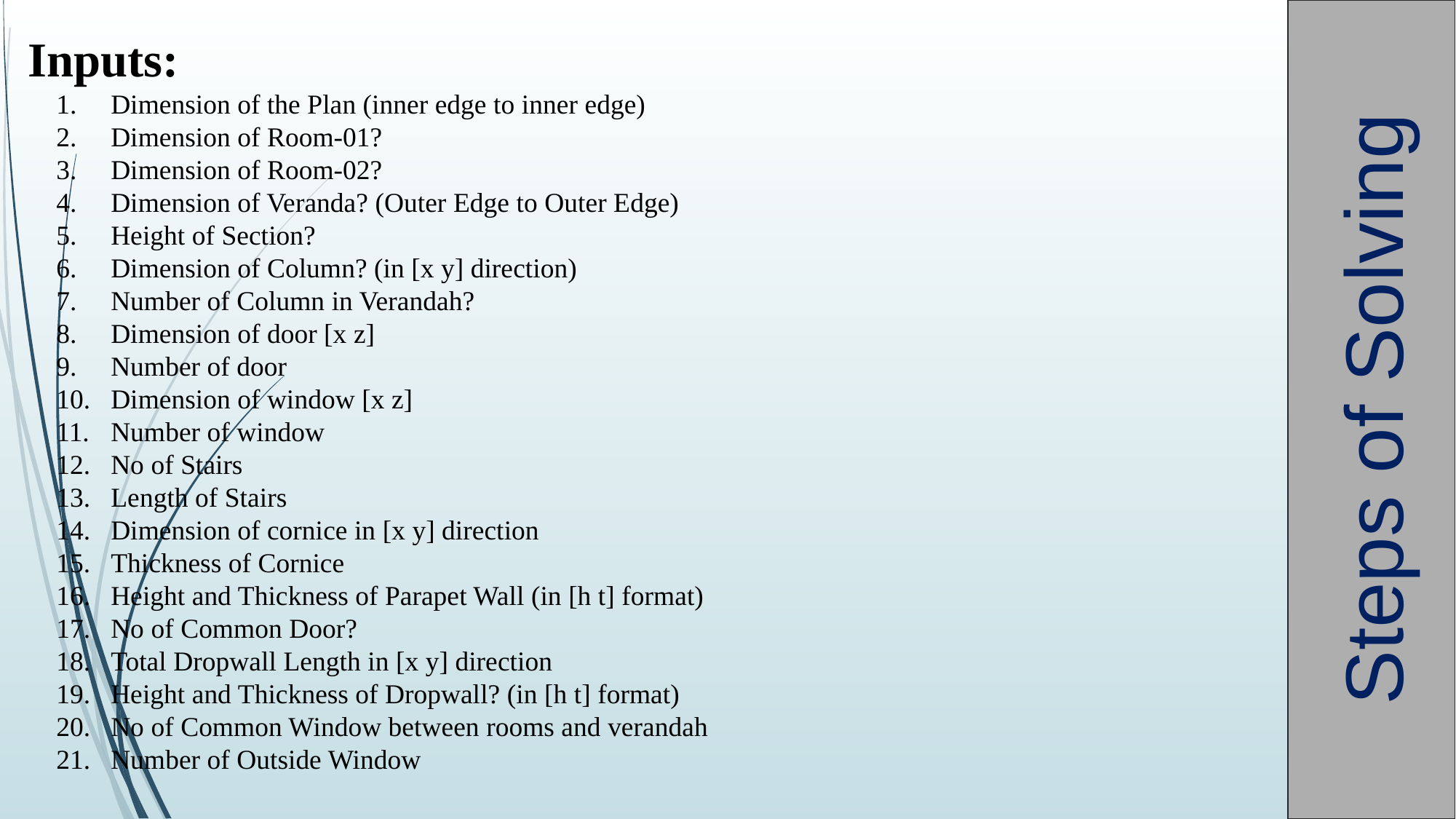

Inputs:
Dimension of the Plan (inner edge to inner edge)
Dimension of Room-01?
Dimension of Room-02?
Dimension of Veranda? (Outer Edge to Outer Edge)
Height of Section?
Dimension of Column? (in [x y] direction)
Number of Column in Verandah?
Dimension of door [x z]
Number of door
Dimension of window [x z]
Number of window
No of Stairs
Length of Stairs
Dimension of cornice in [x y] direction
Thickness of Cornice
Height and Thickness of Parapet Wall (in [h t] format)
No of Common Door?
Total Dropwall Length in [x y] direction
Height and Thickness of Dropwall? (in [h t] format)
No of Common Window between rooms and verandah
Number of Outside Window

Steps of Solving